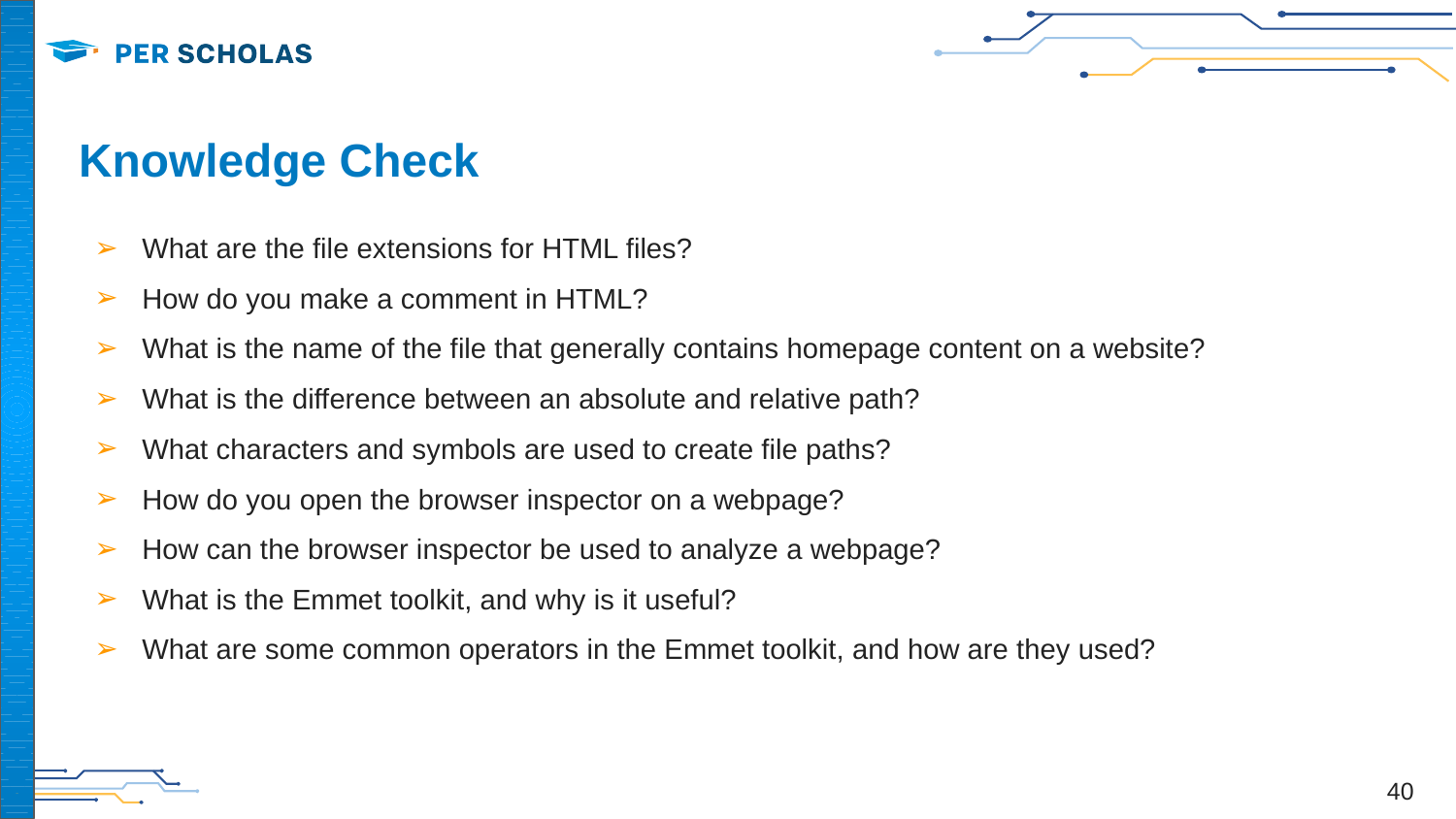

# Knowledge Check
What are the file extensions for HTML files?
How do you make a comment in HTML?
What is the name of the file that generally contains homepage content on a website?
What is the difference between an absolute and relative path?
What characters and symbols are used to create file paths?
How do you open the browser inspector on a webpage?
How can the browser inspector be used to analyze a webpage?
What is the Emmet toolkit, and why is it useful?
What are some common operators in the Emmet toolkit, and how are they used?
40